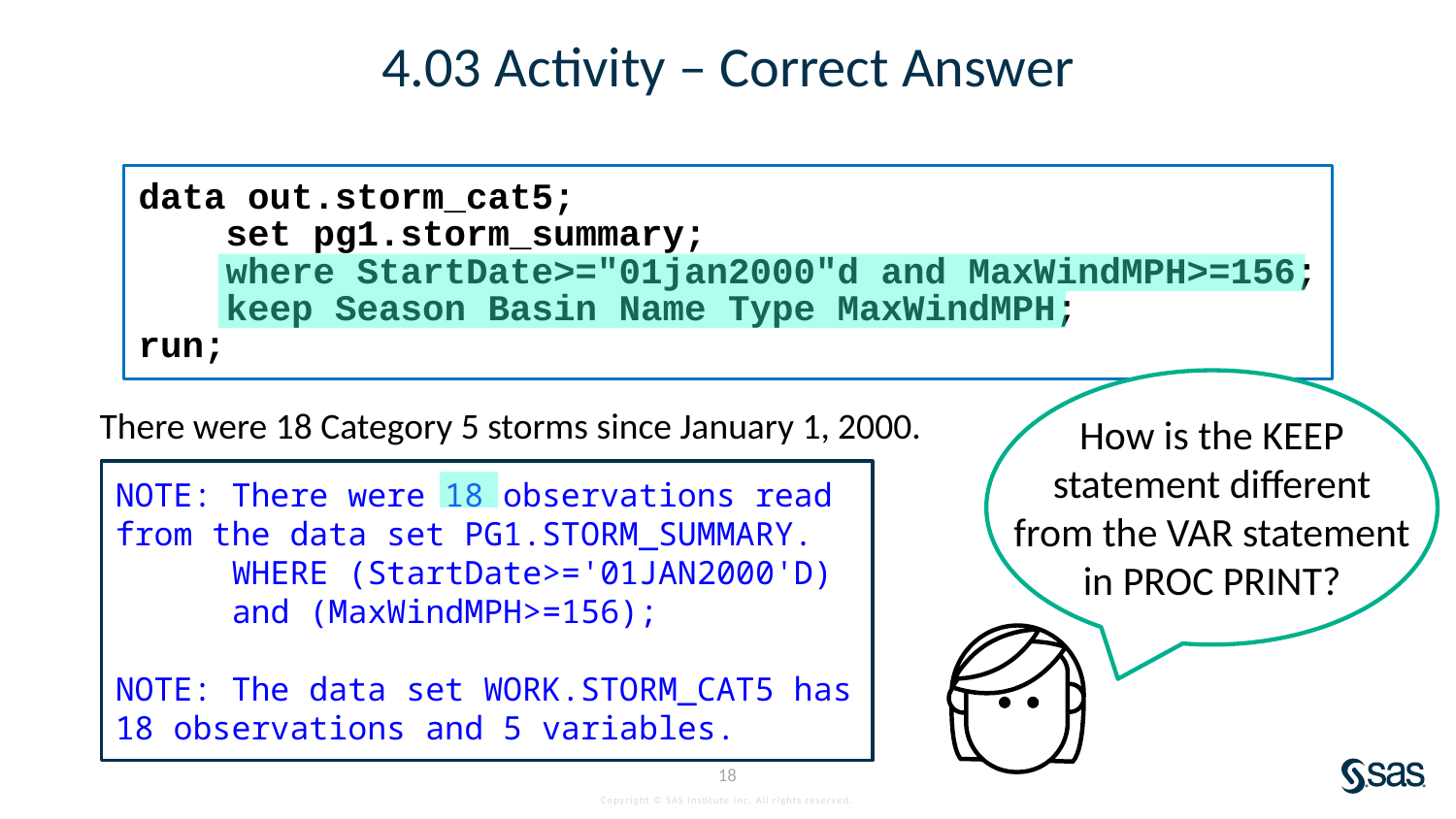

# 4.03 Activity – Correct Answer

There were 18 Category 5 storms since January 1, 2000.

data out.storm_cat5;
    set pg1.storm_summary;
    where StartDate>="01jan2000"d and MaxWindMPH>=156;
    keep Season Basin Name Type MaxWindMPH;
run;

How is the KEEP statement different from the VAR statement in PROC PRINT?
NOTE: There were 18 observations read
from the data set PG1.STORM_SUMMARY.
      WHERE (StartDate>='01JAN2000'D)
      and (MaxWindMPH>=156);

NOTE: The data set WORK.STORM_CAT5 has
18 observations and 5 variables.